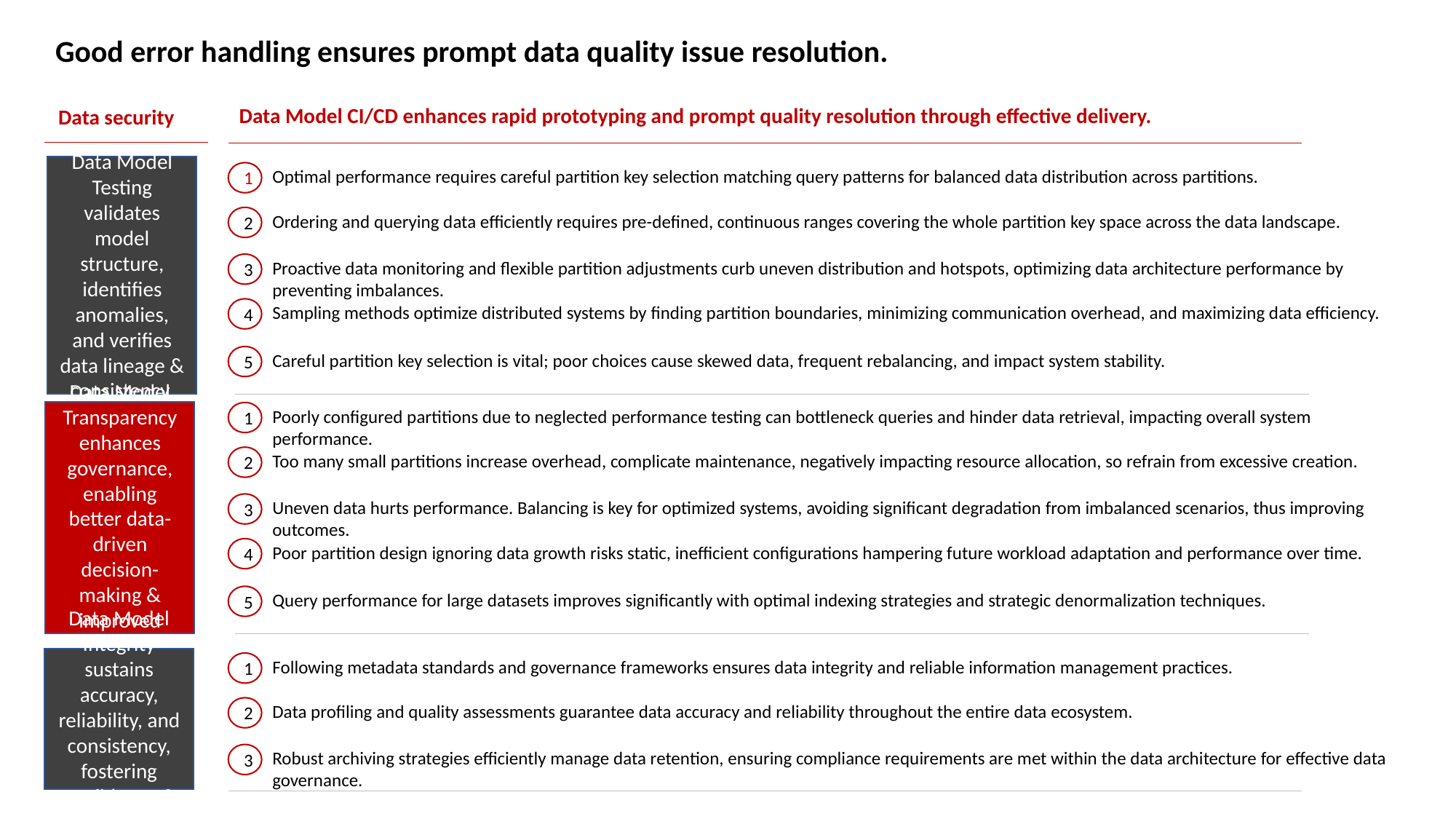

Good error handling ensures prompt data quality issue resolution.
Data Model CI/CD enhances rapid prototyping and prompt quality resolution through effective delivery.
Data security
Data Model Testing validates model structure, identifies anomalies, and verifies data lineage & consistency.
Optimal performance requires careful partition key selection matching query patterns for balanced data distribution across partitions.
1
Ordering and querying data efficiently requires pre-defined, continuous ranges covering the whole partition key space across the data landscape.
2
Proactive data monitoring and flexible partition adjustments curb uneven distribution and hotspots, optimizing data architecture performance by preventing imbalances.
3
Sampling methods optimize distributed systems by finding partition boundaries, minimizing communication overhead, and maximizing data efficiency.
4
Careful partition key selection is vital; poor choices cause skewed data, frequent rebalancing, and impact system stability.
5
Poorly configured partitions due to neglected performance testing can bottleneck queries and hinder data retrieval, impacting overall system performance.
Data Model Transparency enhances governance, enabling better data-driven decision-making & improved integrity.
1
Too many small partitions increase overhead, complicate maintenance, negatively impacting resource allocation, so refrain from excessive creation.
2
Uneven data hurts performance. Balancing is key for optimized systems, avoiding significant degradation from imbalanced scenarios, thus improving outcomes.
3
Poor partition design ignoring data growth risks static, inefficient configurations hampering future workload adaptation and performance over time.
4
Query performance for large datasets improves significantly with optimal indexing strategies and strategic denormalization techniques.
5
Data Model Integrity sustains accuracy, reliability, and consistency, fostering confidence & compliance.
Following metadata standards and governance frameworks ensures data integrity and reliable information management practices.
1
Data profiling and quality assessments guarantee data accuracy and reliability throughout the entire data ecosystem.
2
Robust archiving strategies efficiently manage data retention, ensuring compliance requirements are met within the data architecture for effective data governance.
3